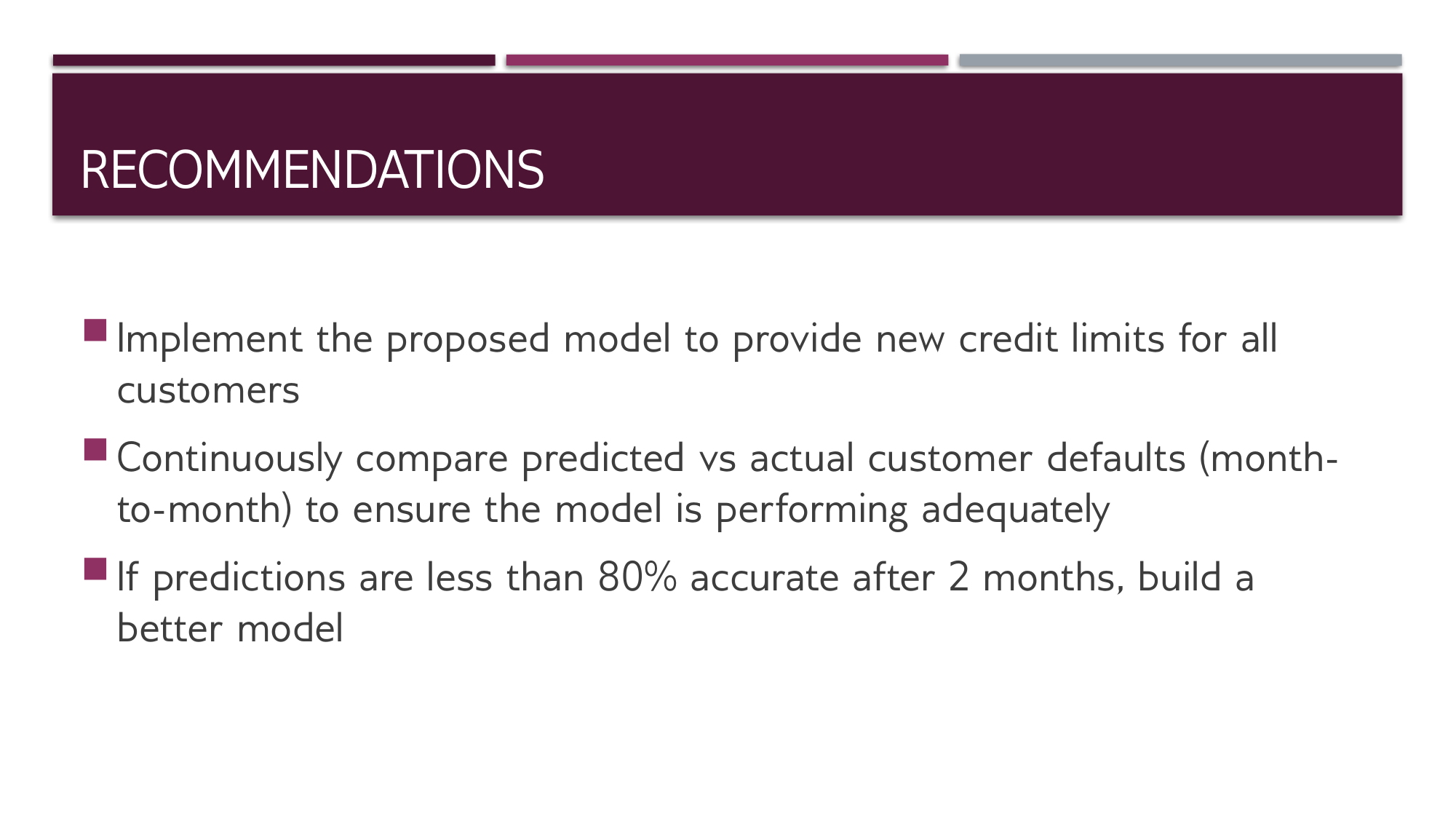

# recommendations
Implement the proposed model to provide new credit limits for all customers
Continuously compare predicted vs actual customer defaults (month-to-month) to ensure the model is performing adequately
If predictions are less than 80% accurate after 2 months, build a better model